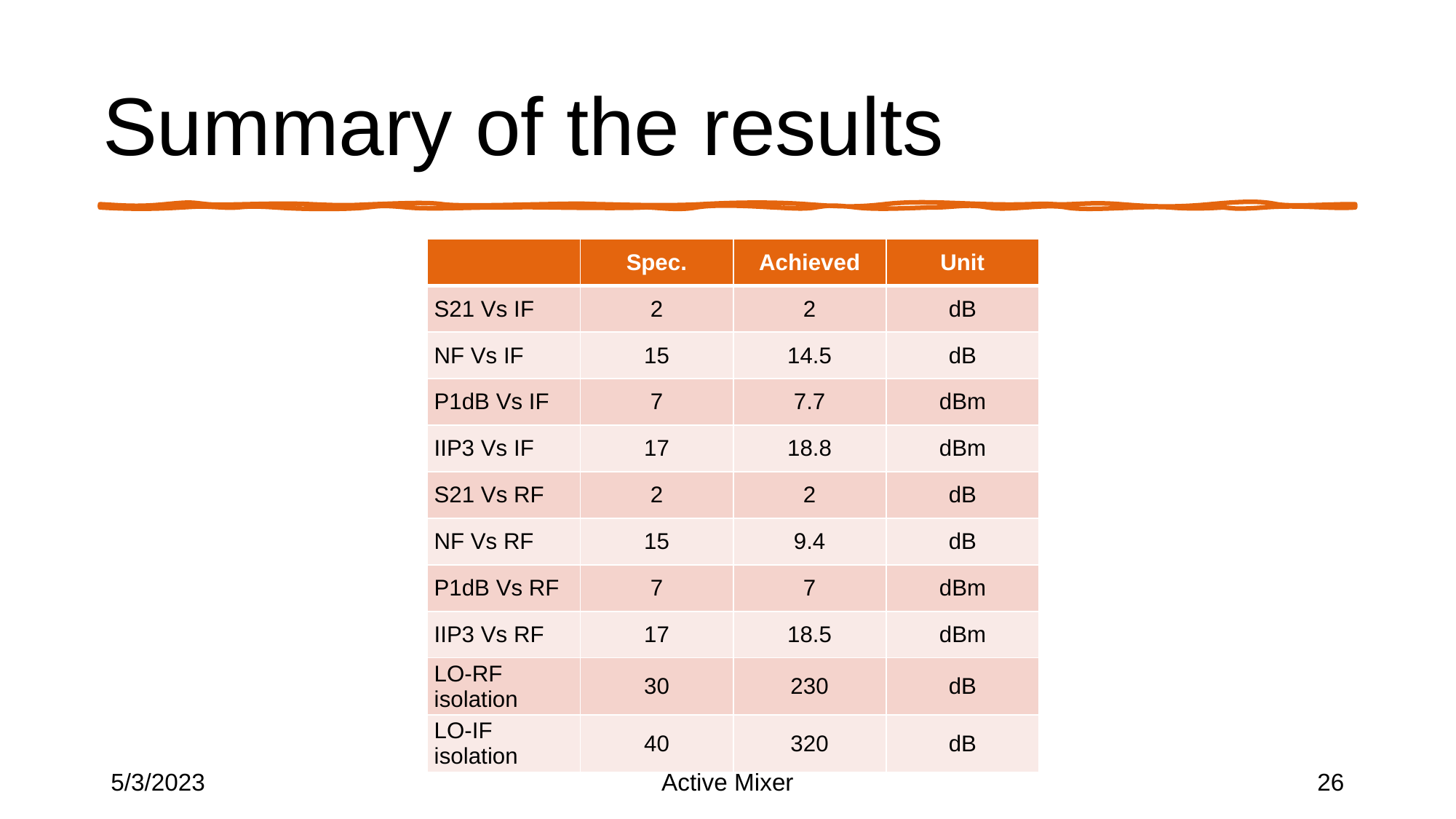

# Summary of the results
|  | Spec. | Achieved | Unit |
| --- | --- | --- | --- |
| S21 Vs IF | 2 | 2 | dB |
| NF Vs IF | 15 | 14.5 | dB |
| P1dB Vs IF | 7 | 7.7 | dBm |
| IIP3 Vs IF | 17 | 18.8 | dBm |
| S21 Vs RF | 2 | 2 | dB |
| NF Vs RF | 15 | 9.4 | dB |
| P1dB Vs RF | 7 | 7 | dBm |
| IIP3 Vs RF | 17 | 18.5 | dBm |
| LO-RF isolation | 30 | 230 | dB |
| LO-IF isolation | 40 | 320 | dB |
5/3/2023
Active Mixer
26